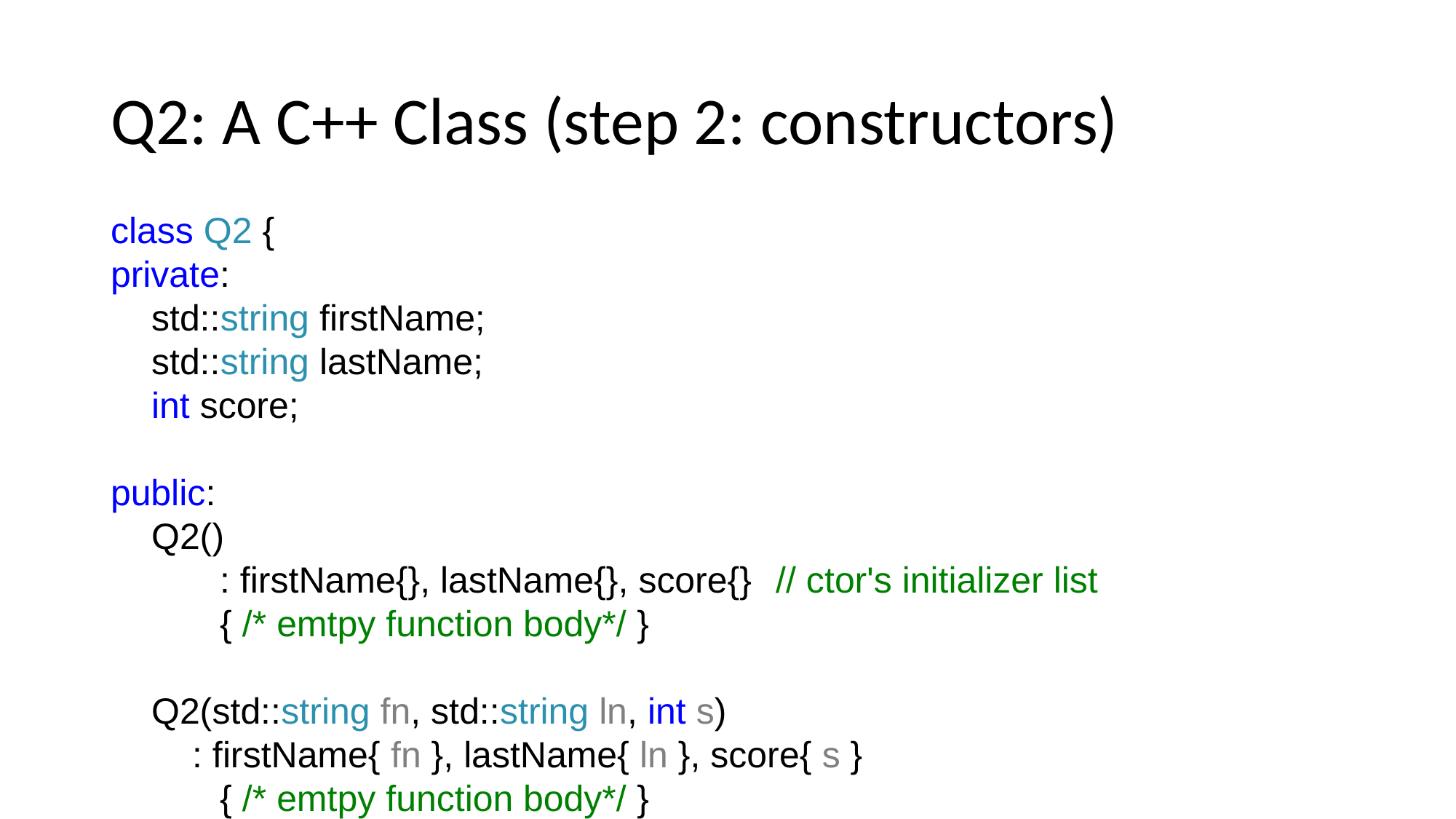

# Q2: A C++ Class (step 2: constructors)
class Q2 {
private:
    std::string firstName;
    std::string lastName;
    int score;

public:
    Q2()
	: firstName{}, lastName{}, score{} 	 // ctor's initializer list
 	{ /* emtpy function body*/ }

    Q2(std::string fn, std::string ln, int s)
        : firstName{ fn }, lastName{ ln }, score{ s }
 	{ /* emtpy function body*/ }